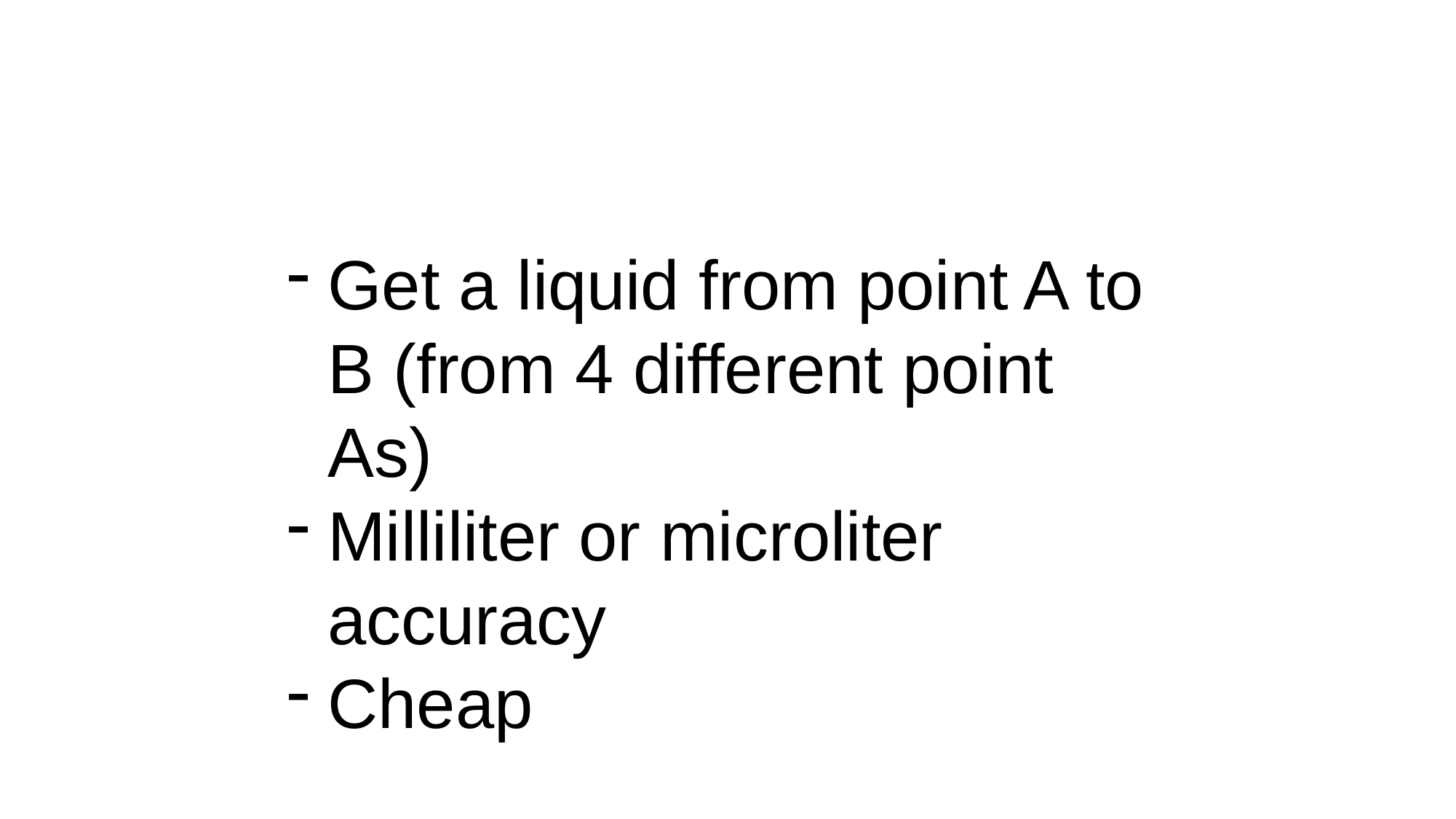

Get a liquid from point A to B (from 4 different point As)
Milliliter or microliter accuracy
Cheap